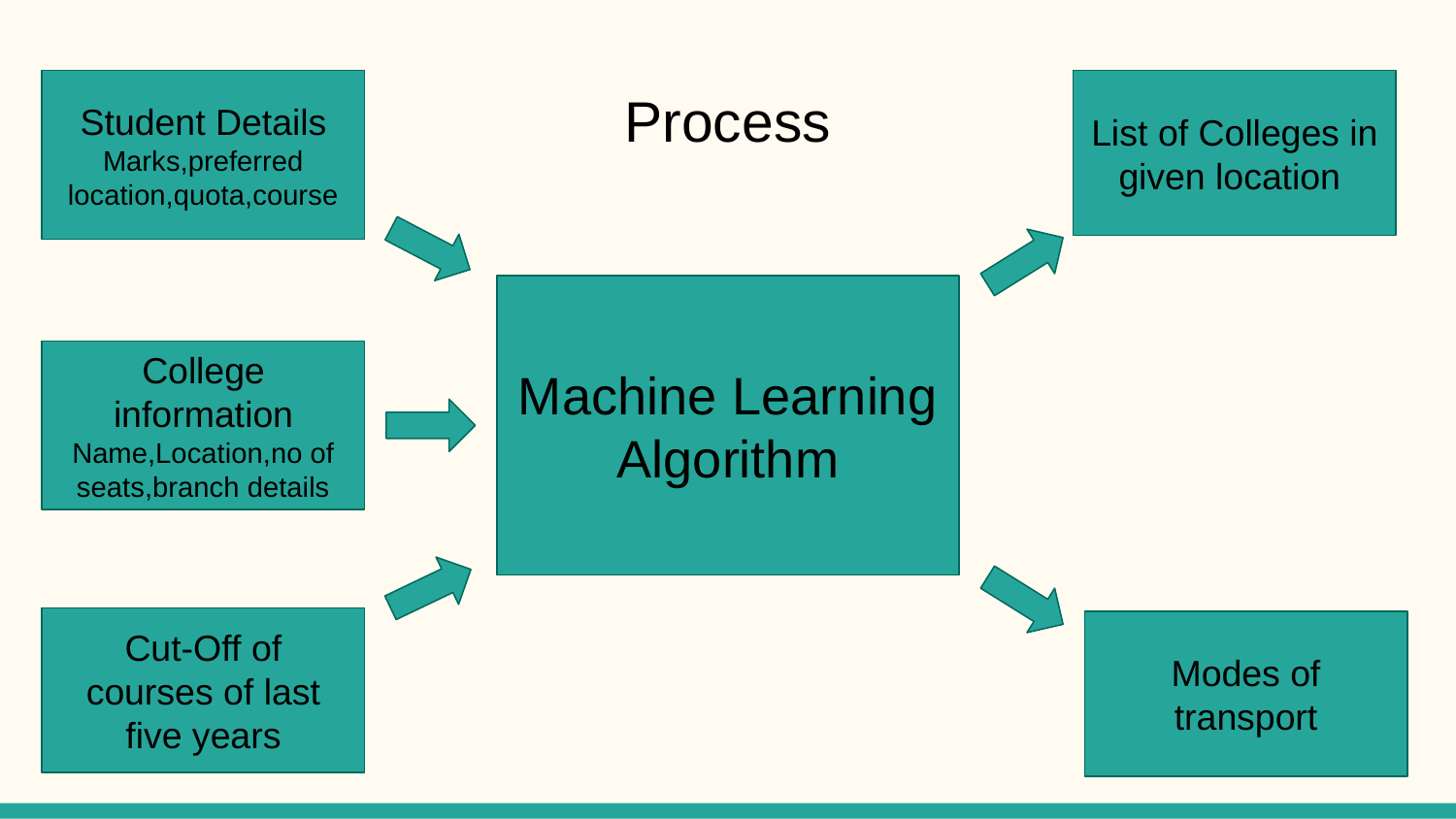

Student Details
Marks,preferred location,quota,course
List of Colleges in given location
# Process

Machine Learning Algorithm
College information
Name,Location,no of seats,branch details

Cut-Off of courses of last five years
Modes of transport